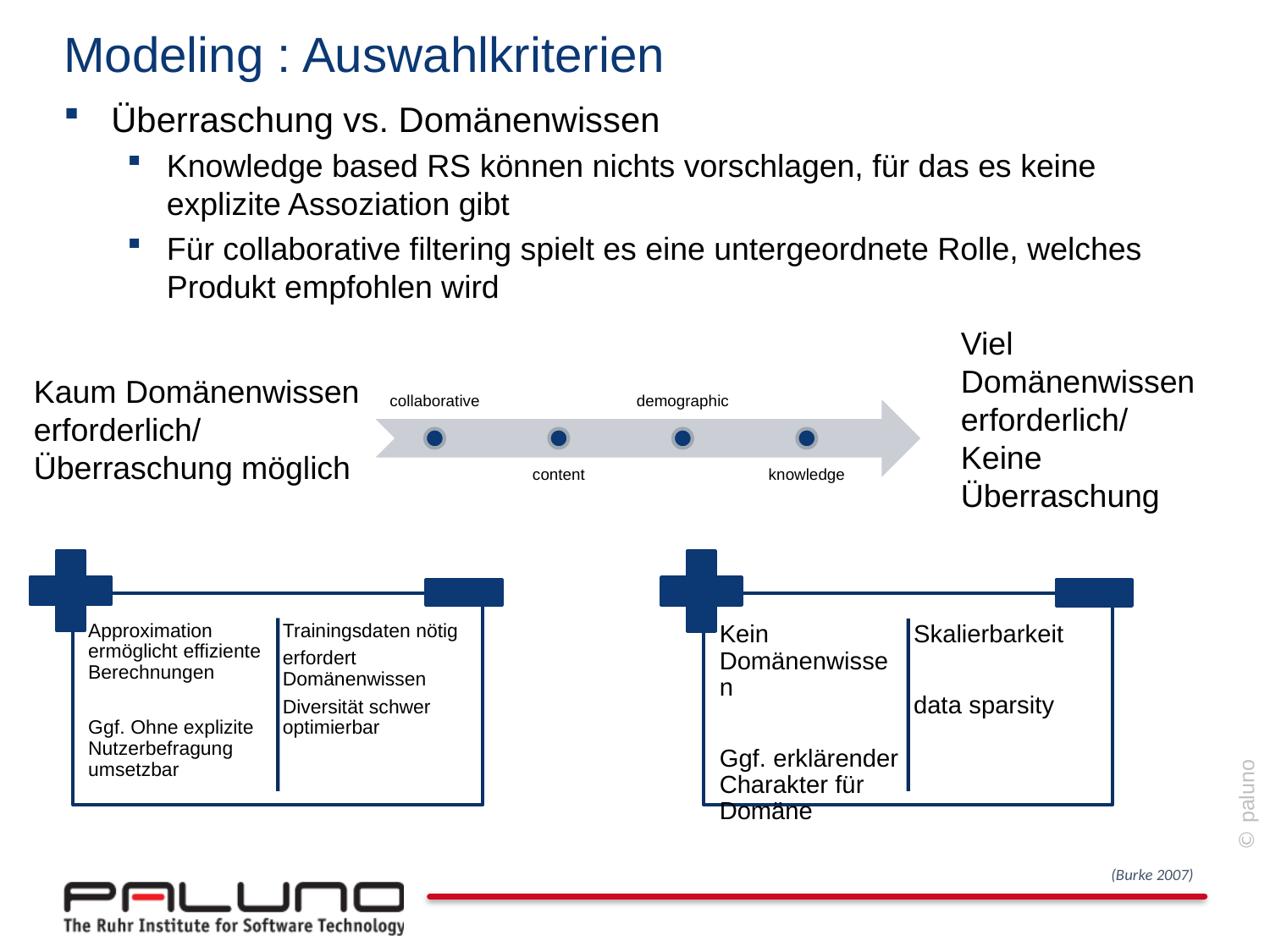

# Modeling : Auswahlkriterien
Überraschung vs. Domänenwissen
Knowledge based RS können nichts vorschlagen, für das es keine explizite Assoziation gibt
Für collaborative filtering spielt es eine untergeordnete Rolle, welches Produkt empfohlen wird

      model based 							memory based

Viel Domänenwissen erforderlich/
Keine Überraschung
collaborative
content
demographic
knowledge
Kaum Domänenwissen erforderlich/
Überraschung möglich

Approximation ermöglicht effiziente Berechnungen

Ggf. Ohne explizite Nutzerbefragung umsetzbar
Trainingsdaten nötig
erfordert Domänenwissen
Diversität schwer optimierbar
Kein Domänenwissen

Ggf. erklärender Charakter für Domäne
Skalierbarkeit

data sparsity

(Burke 2007)